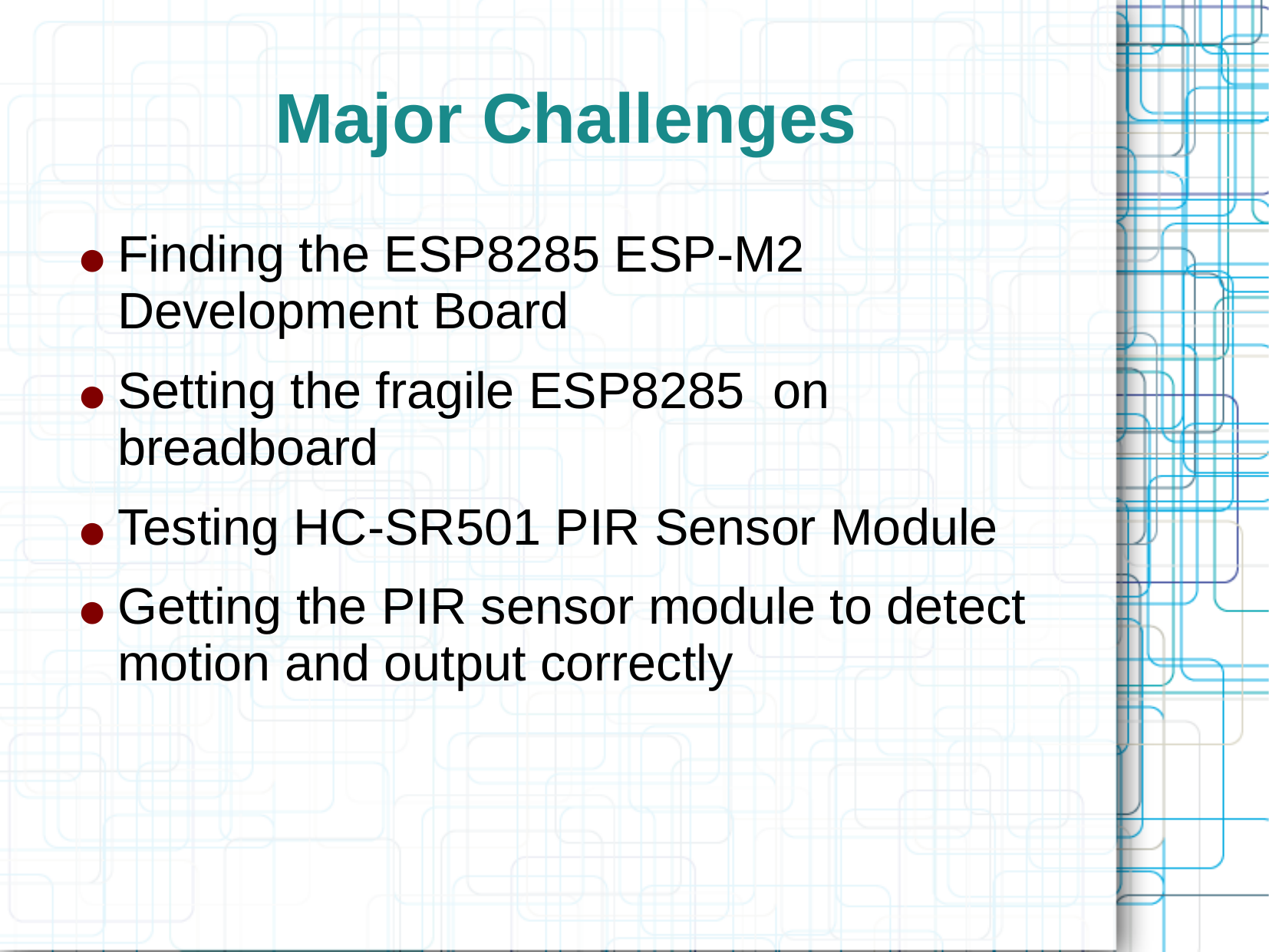

# Major Challenges
Finding the ESP8285 ESP-M2 Development Board
Setting the fragile ESP8285  on breadboard
Testing HC-SR501 PIR Sensor Module
Getting the PIR sensor module to detect motion and output correctly